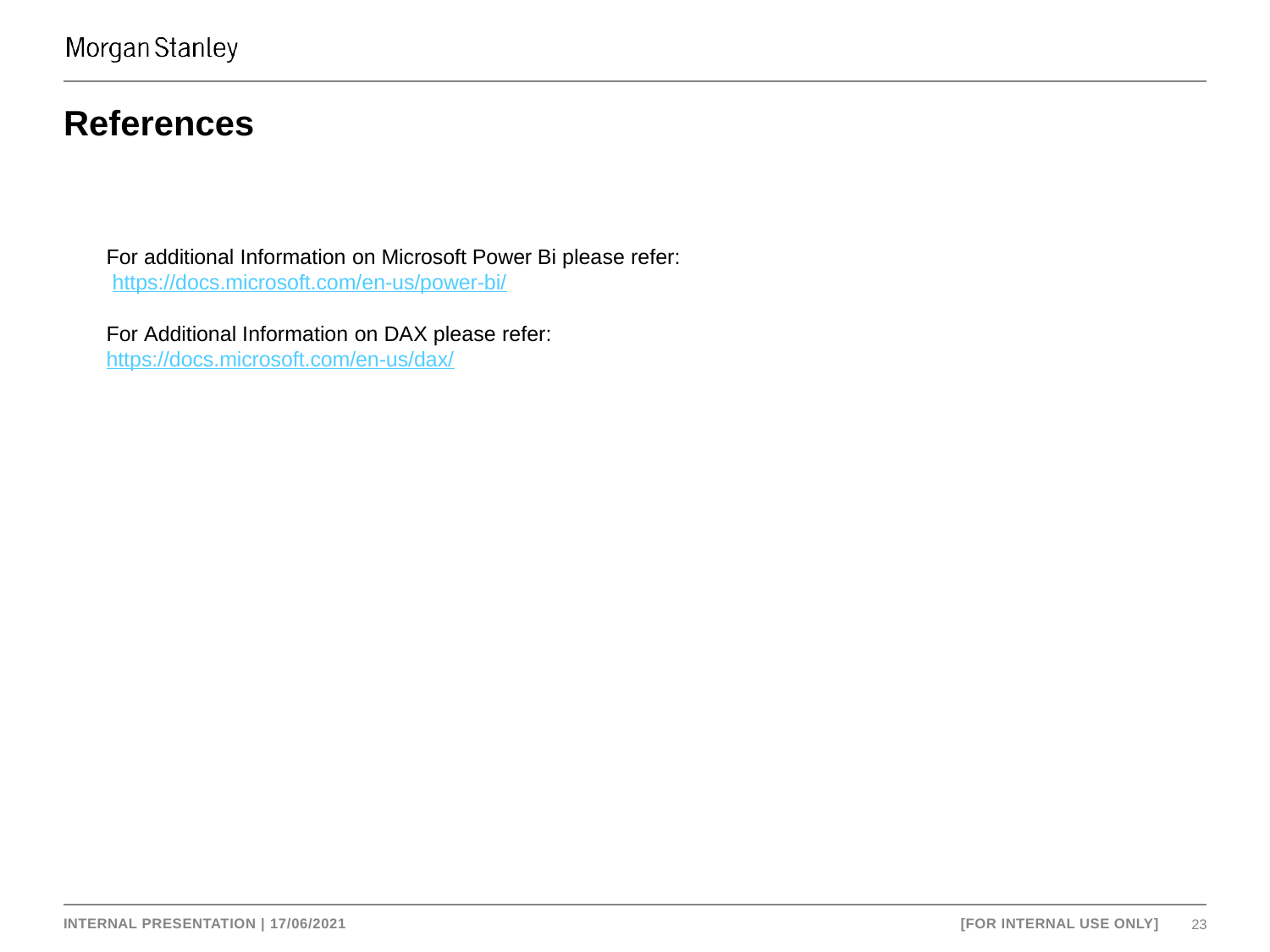

# References
For additional Information on Microsoft Power Bi please refer:  https://docs.microsoft.com/en-us/power-bi/

For Additional Information on DAX please refer:
https://docs.microsoft.com/en-us/dax/
INTERNAL PRESENTATION | 17/06/2021
[FOR INTERNAL USE ONLY]
23